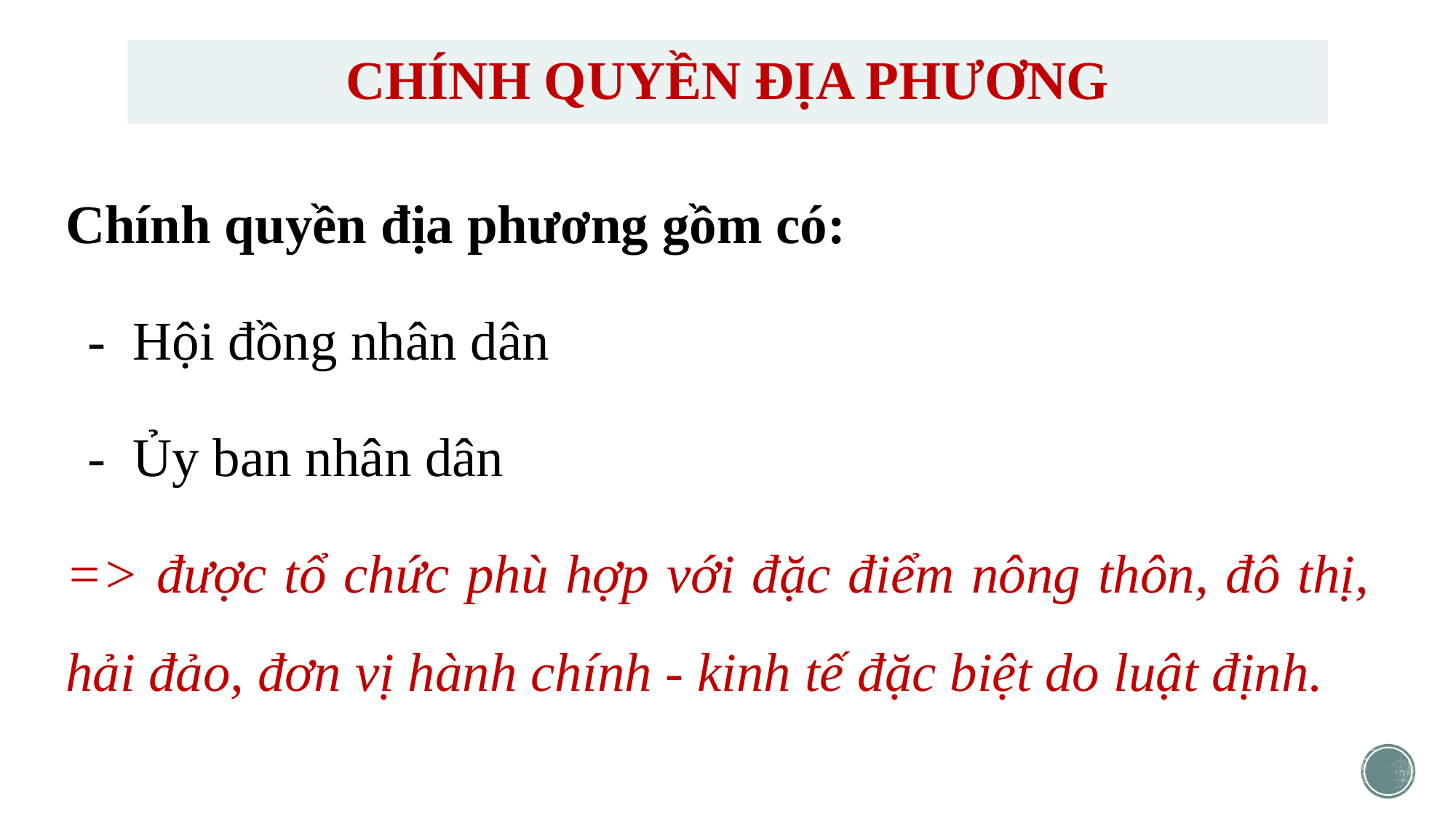

# CHÍNH QUYỀN ĐỊA PHƯƠNG
Chính quyền địa phương gồm có:
	-  Hội đồng nhân dân
	-  Ủy ban nhân dân
=> được tổ chức phù hợp với đặc điểm nông thôn, đô thị, hải đảo, đơn vị hành chính - kinh tế đặc biệt do luật định.